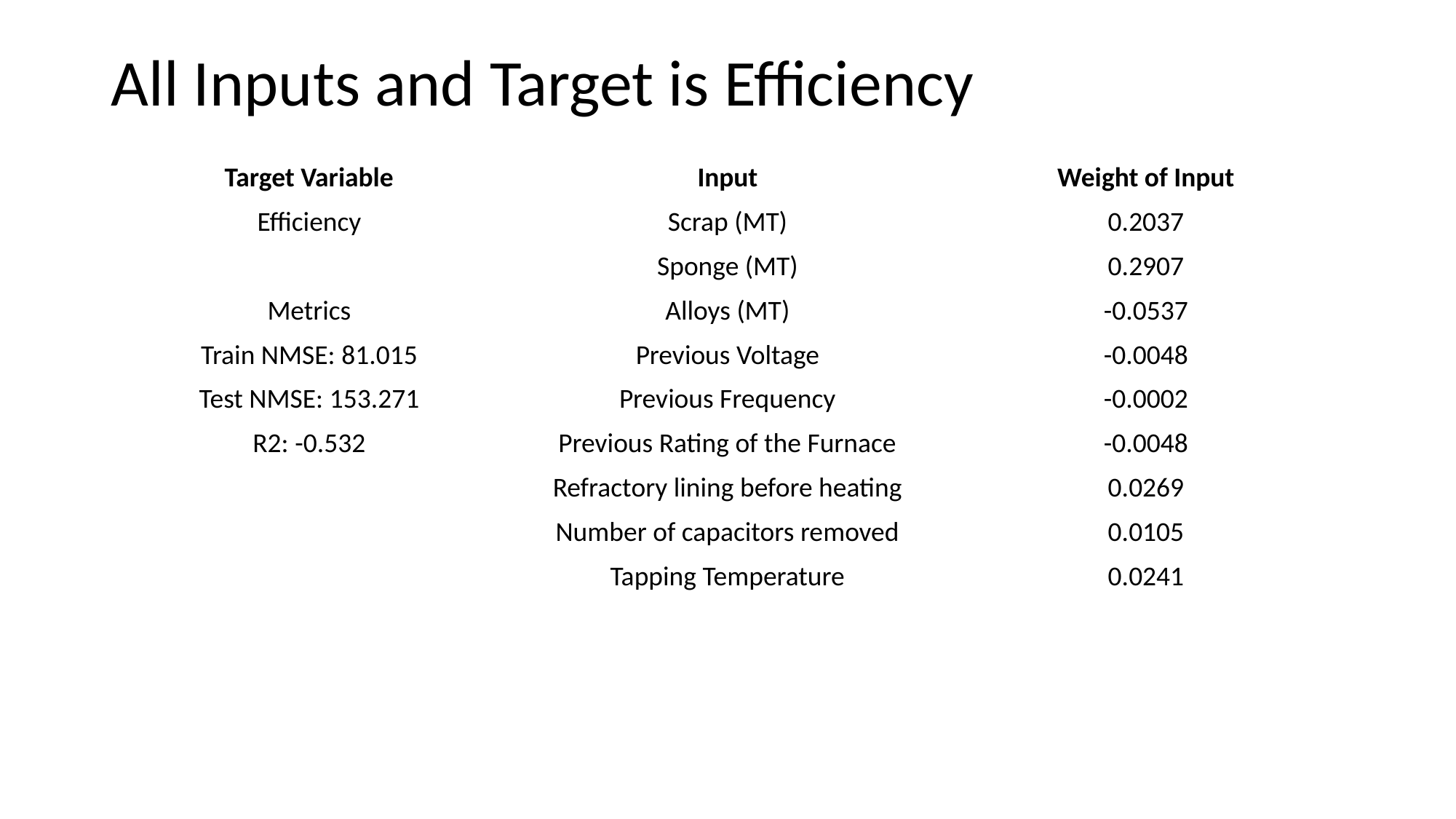

# All Inputs and Target is Efficiency
| Target Variable | Input | Weight of Input |
| --- | --- | --- |
| Efficiency | Scrap (MT) | 0.2037 |
|  | Sponge (MT) | 0.2907 |
| Metrics | Alloys (MT) | -0.0537 |
| Train NMSE: 81.015 | Previous Voltage | -0.0048 |
| Test NMSE: 153.271 | Previous Frequency | -0.0002 |
| R2: -0.532 | Previous Rating of the Furnace | -0.0048 |
|  | Refractory lining before heating | 0.0269 |
|  | Number of capacitors removed | 0.0105 |
|  | Tapping Temperature | 0.0241 |